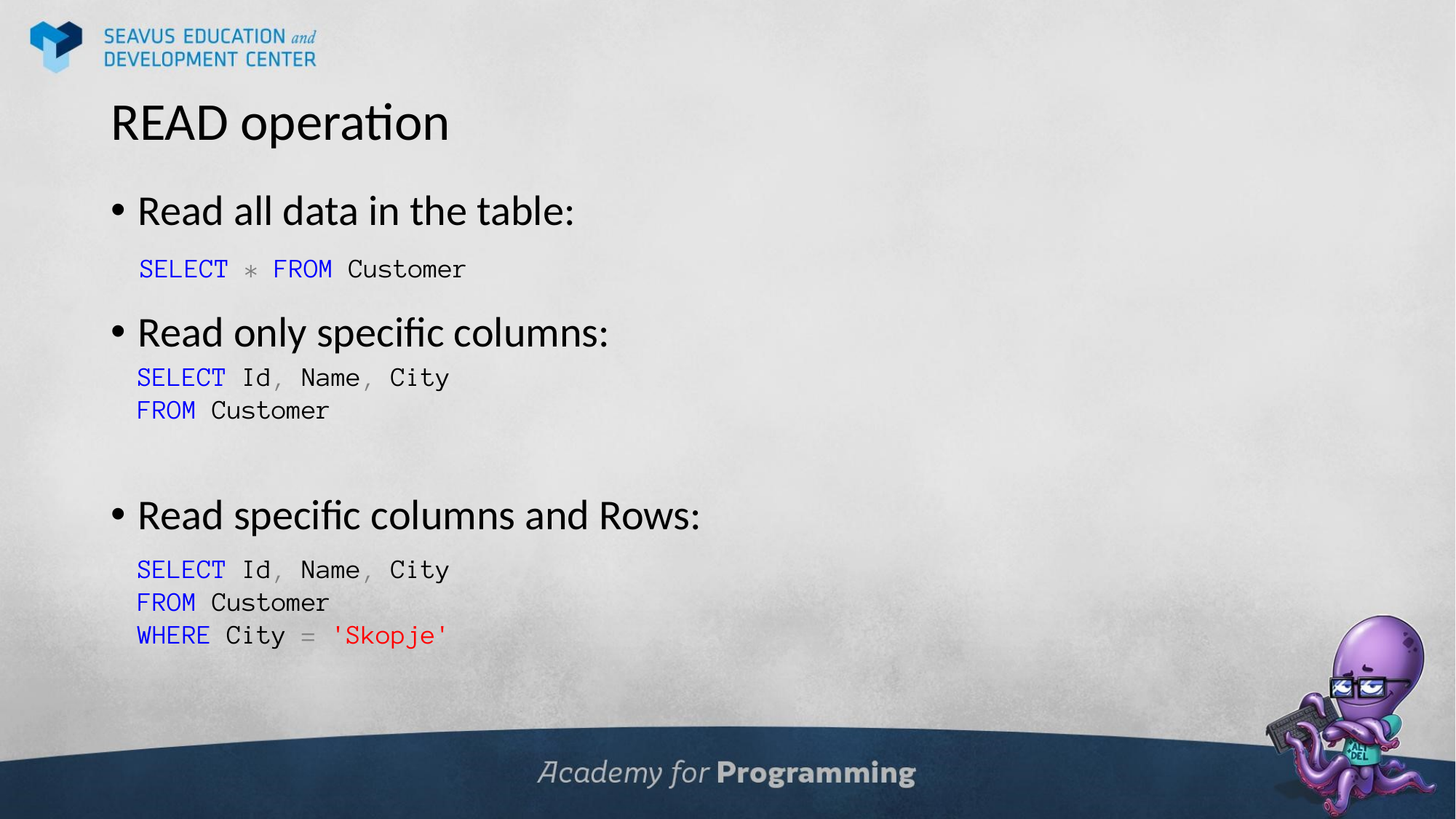

# READ operation
Read all data in the table:

Read only specific columns:

Read specific columns and Rows:

SELECT * FROM Customer
SELECT Id, Name, City
FROM Customer
SELECT Id, Name, City
FROM Customer
WHERE City = 'Skopje'